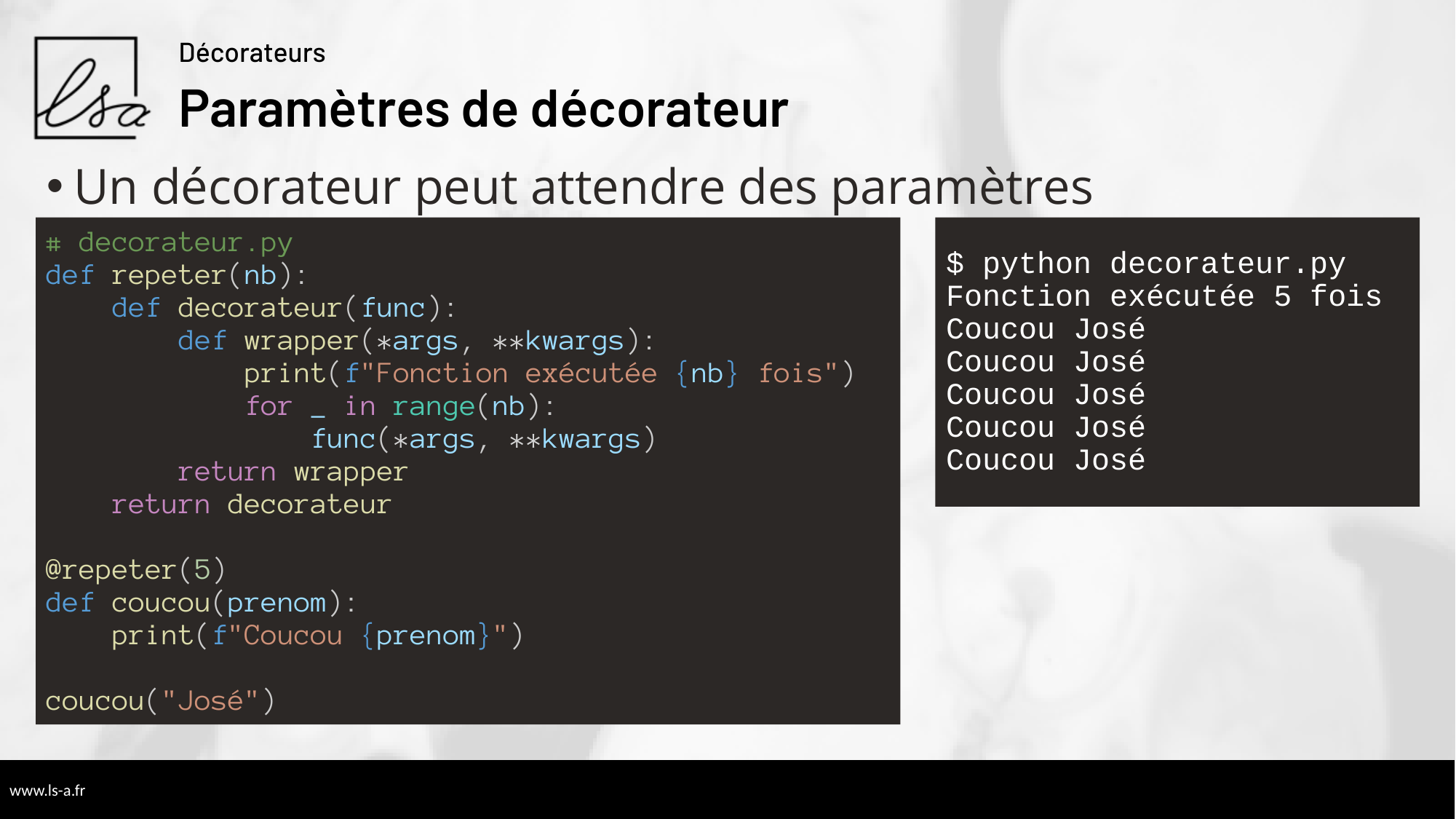

Décorateurs
# Paramètres de décorateur
Un décorateur peut attendre des paramètres
# decorateur.py
def repeter(nb):
    def decorateur(func):
        def wrapper(*args, **kwargs):
            print(f"Fonction exécutée {nb} fois")
            for _ in range(nb):
                func(*args, **kwargs)
        return wrapper
    return decorateur
@repeter(5)
def coucou(prenom):
    print(f"Coucou {prenom}")
coucou("José")
$ python decorateur.py
Fonction exécutée 5 fois
Coucou José
Coucou José
Coucou José
Coucou José
Coucou José